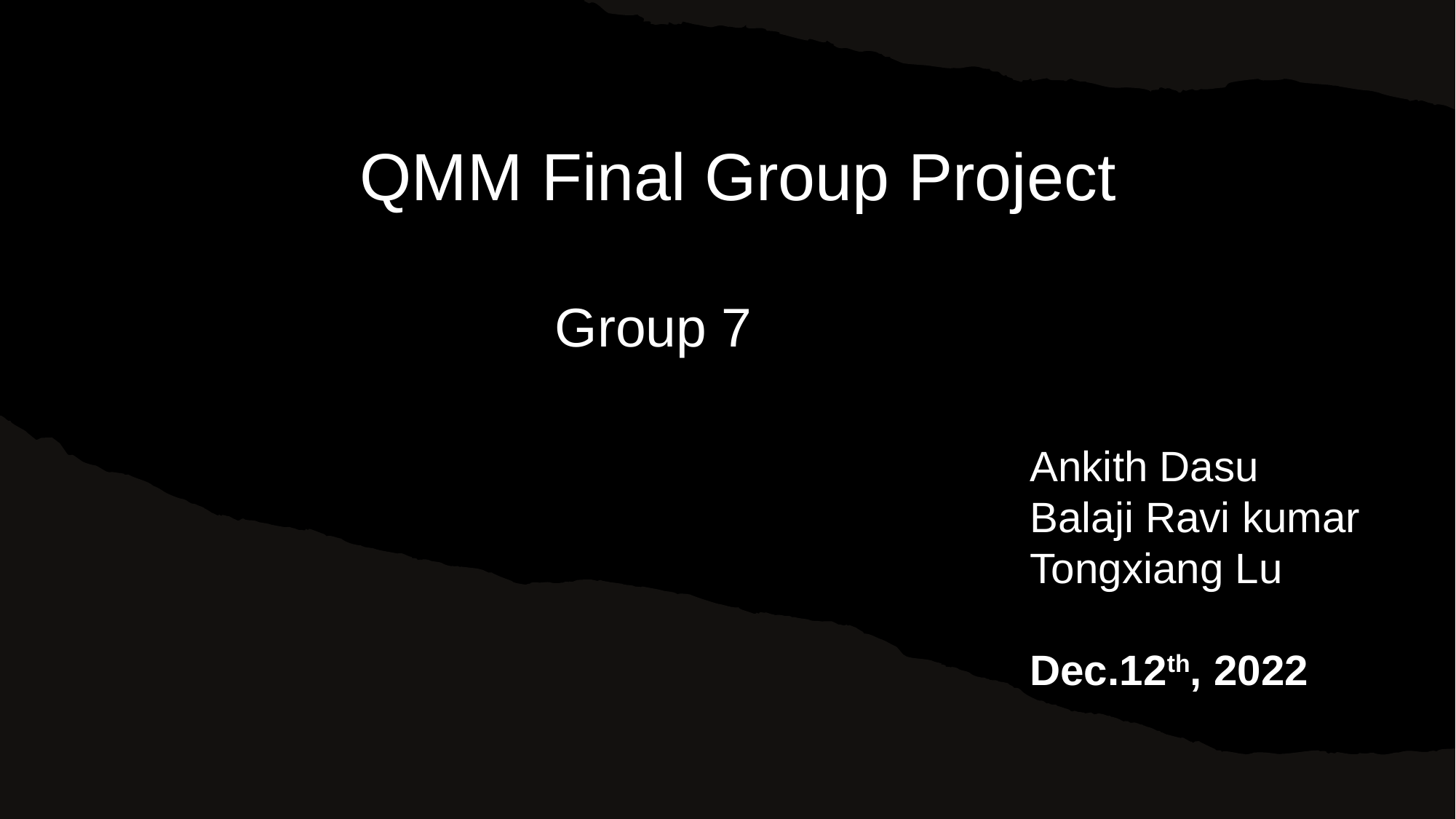

# QMM Final Group Project
Group 7

 Ankith Dasu
 Balaji Ravi kumar
 Tongxiang Lu

 Dec.12th, 2022